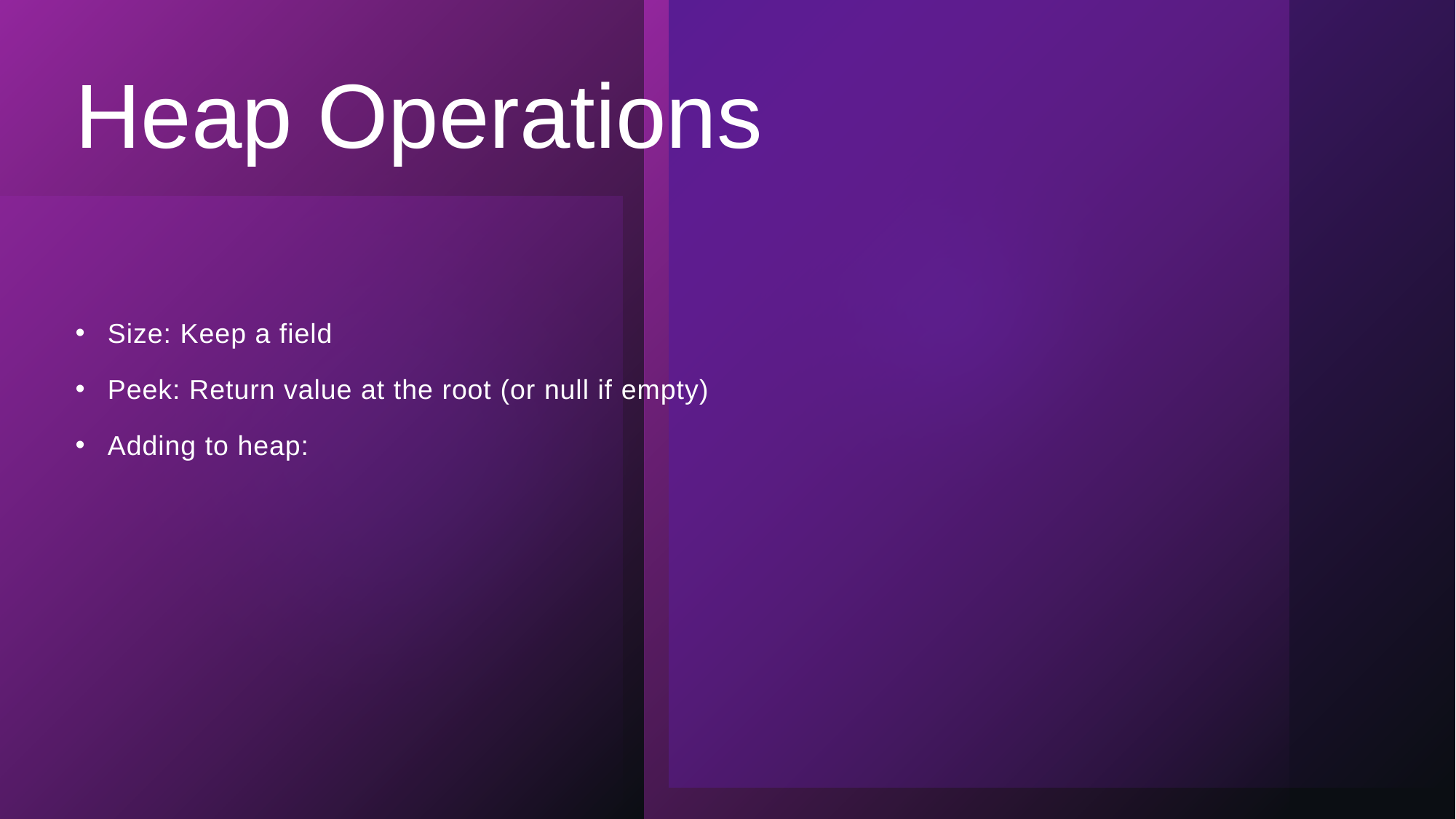

# Heap Operations
Size: Keep a field
Peek: Return value at the root (or null if empty)
Adding to heap: